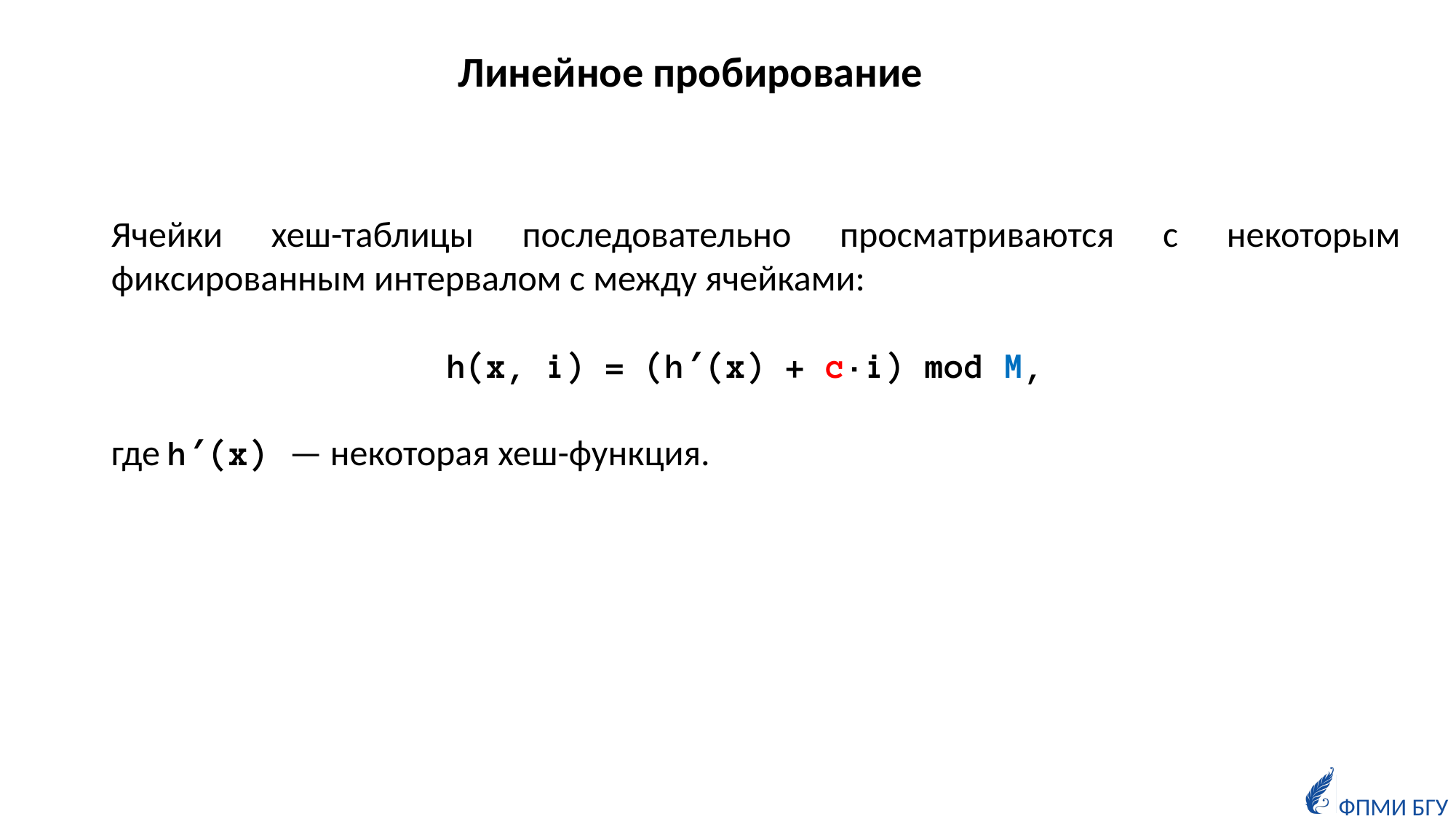

Линейное пробирование
Ячейки хеш-таблицы последовательно просматриваются с некоторым фиксированным интервалом c между ячейками:

h(x, i) = (h′(x) + c·i) mod M,

где h′(x) — некоторая хеш-функция.